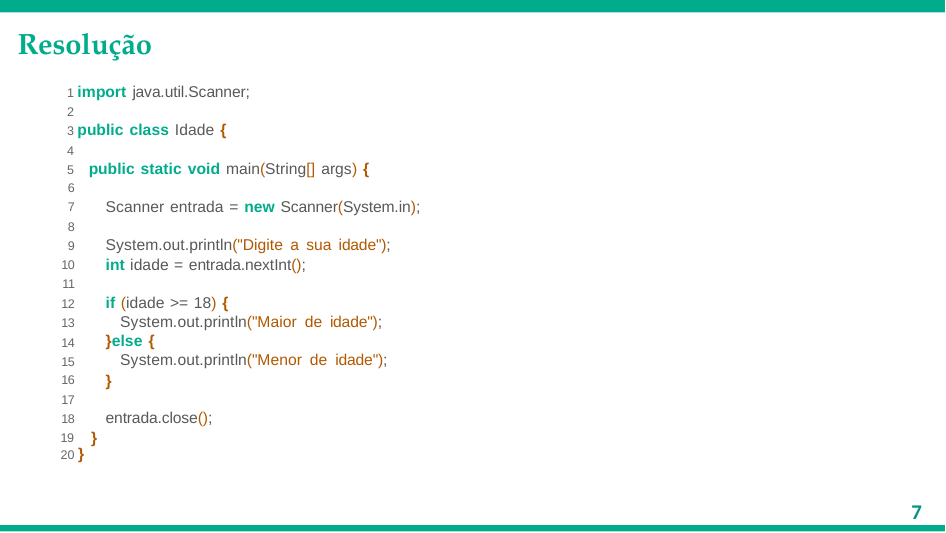

# Resolução
1 import java.util.Scanner;
2
3 public class Idade {
4
5  public static void main(String[] args) {
| 6 |  |  |
| --- | --- | --- |
| 7 |  | Scanner entrada = new Scanner(System.in); |
| 8 |  |  |
| 9 |  | System.out.println("Digite a sua idade"); |
| 10 |  | int idade = entrada.nextInt(); |
| 11 |  |  |
| 12 |  | if (idade >= 18) { |
| 13 |  | System.out.println("Maior de idade"); |
| 14 |  | }else { |
| 15 |  | System.out.println("Menor de idade"); |
| 16 |  | } |
| 17 |  |  |
| 18 |  | entrada.close(); |
| 19 20 } | } |  |
7